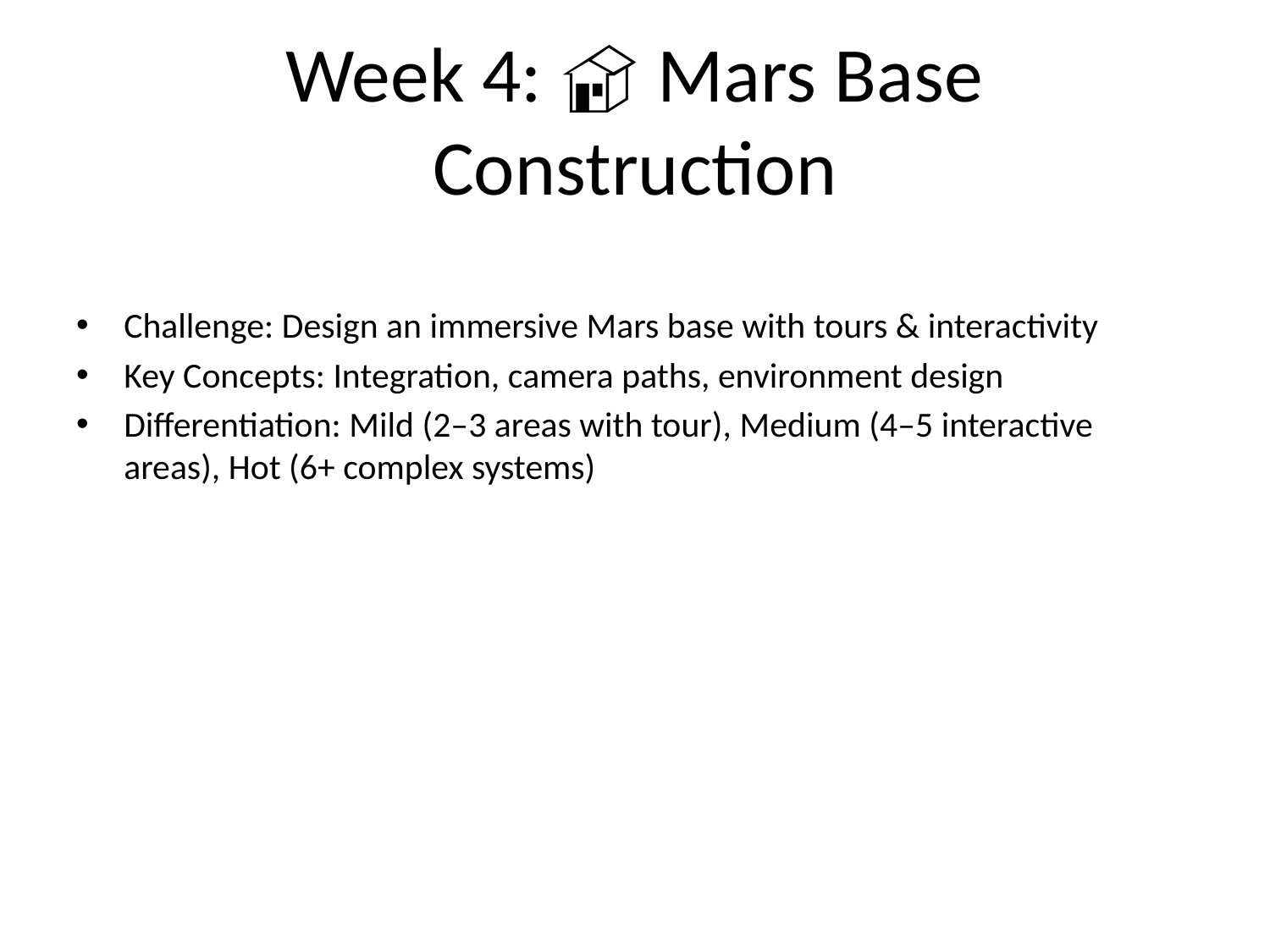

# Week 4: 🏠 Mars Base Construction

Challenge: Design an immersive Mars base with tours & interactivity
Key Concepts: Integration, camera paths, environment design
Differentiation: Mild (2–3 areas with tour), Medium (4–5 interactive areas), Hot (6+ complex systems)